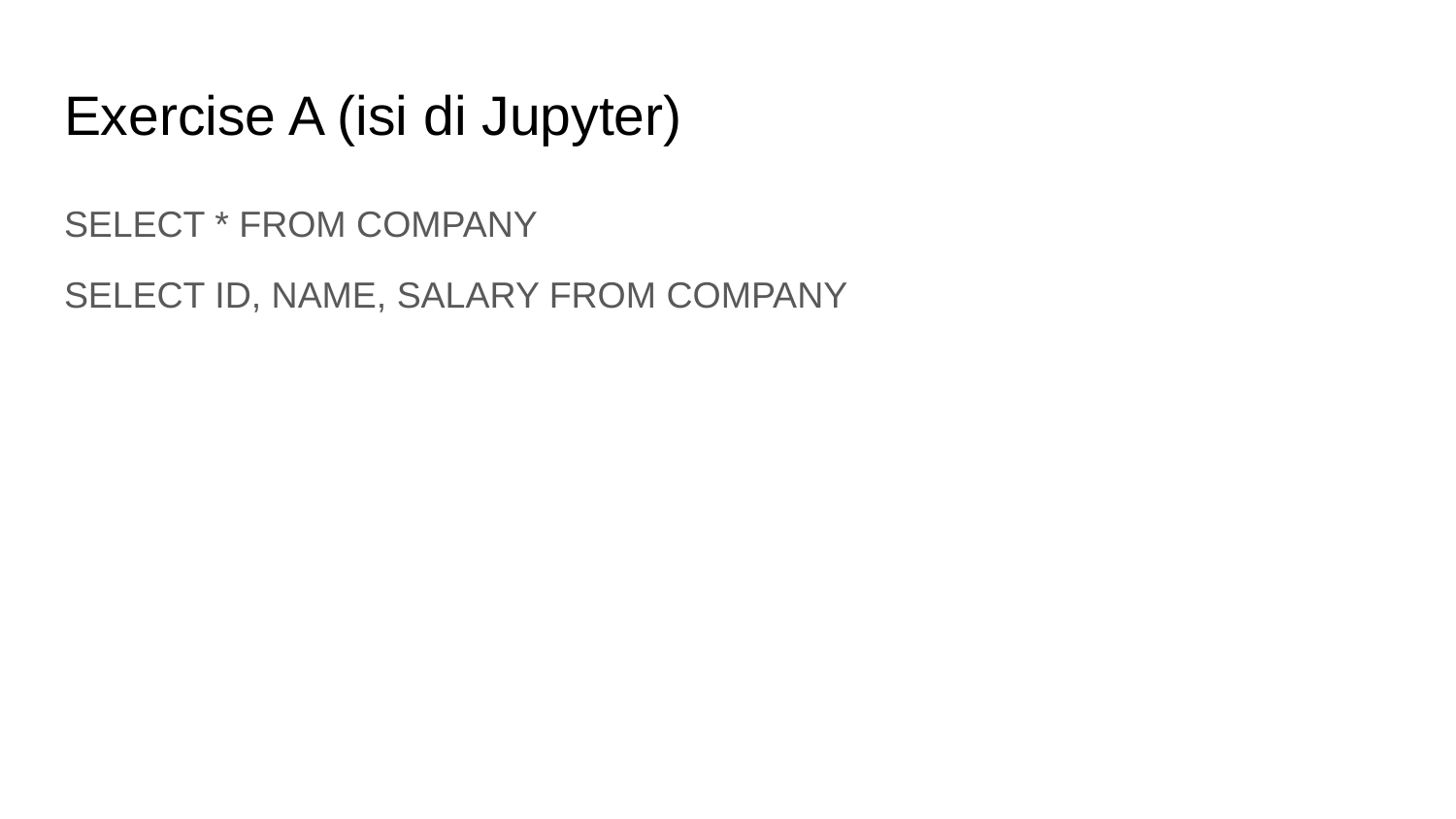

# Exercise A (isi di Jupyter)
SELECT * FROM COMPANY
SELECT ID, NAME, SALARY FROM COMPANY